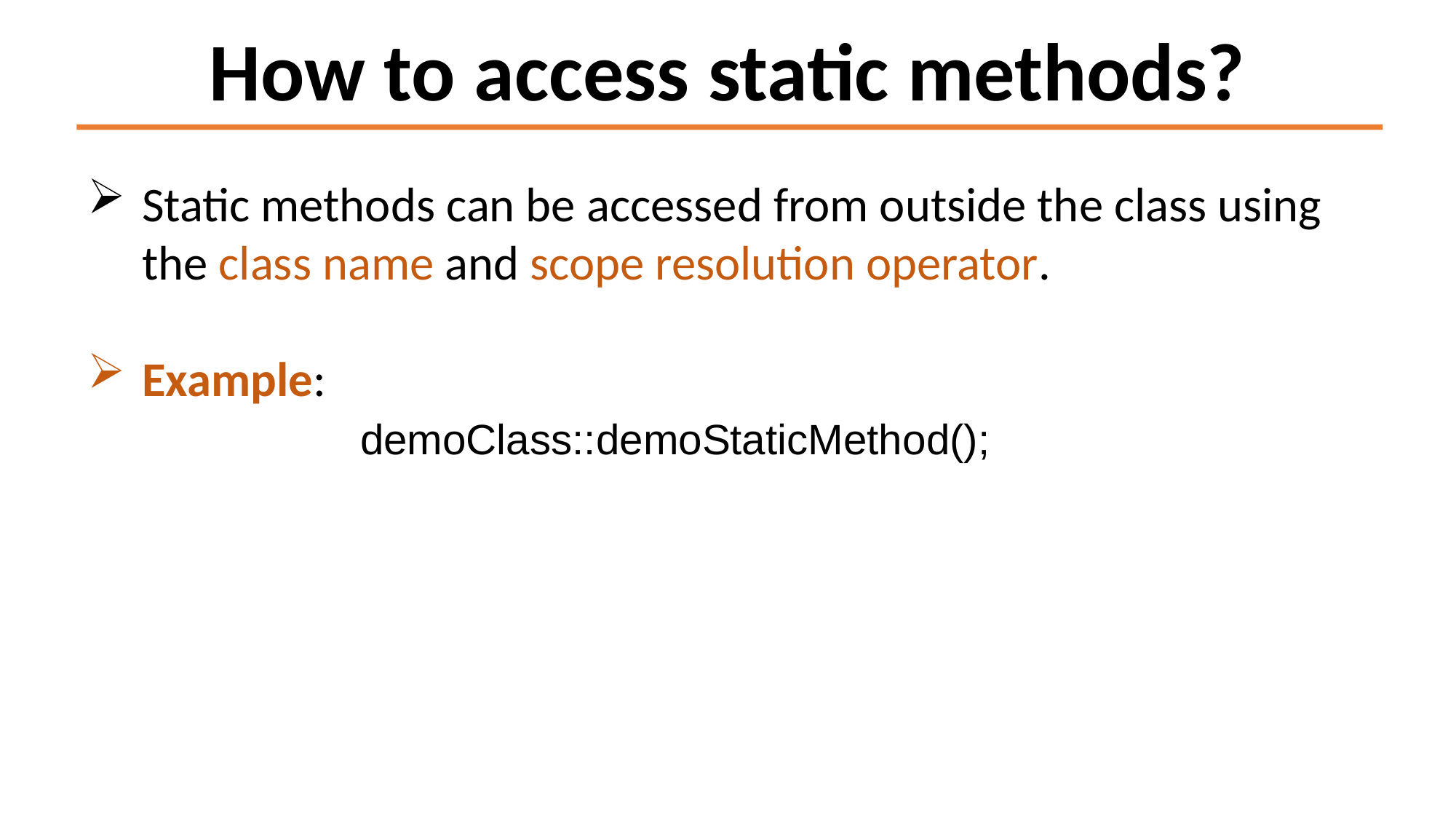

How to access static methods?

Static methods can be accessed from outside the class using the class name and scope resolution operator.

Example:
		demoClass::demoStaticMethod();